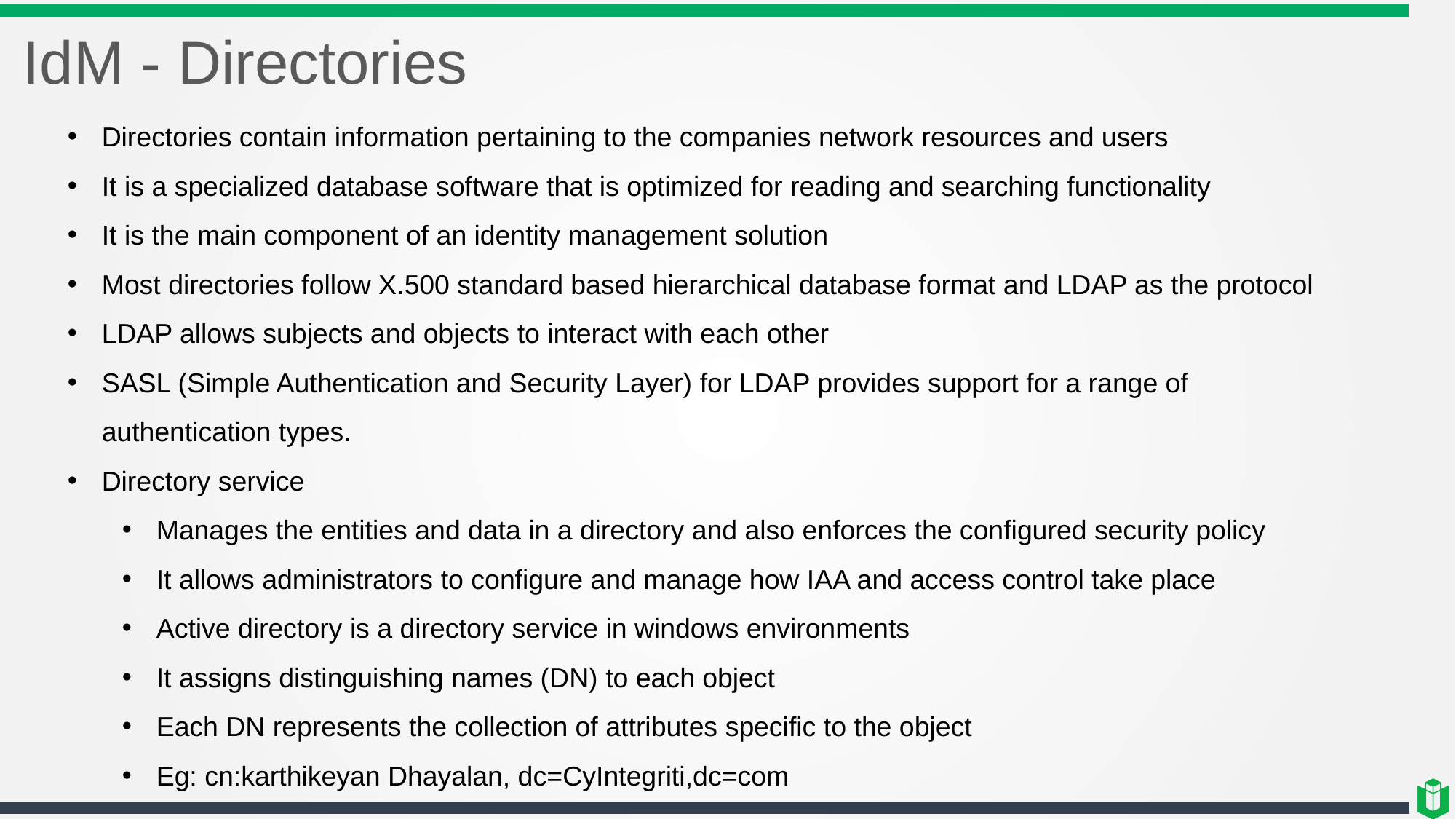

# IdM - Directories
Directories contain information pertaining to the companies network resources and users
It is a specialized database software that is optimized for reading and searching functionality
It is the main component of an identity management solution
Most directories follow X.500 standard based hierarchical database format and LDAP as the protocol
LDAP allows subjects and objects to interact with each other
SASL (Simple Authentication and Security Layer) for LDAP provides support for a range of authentication types.
Directory service
Manages the entities and data in a directory and also enforces the configured security policy
It allows administrators to configure and manage how IAA and access control take place
Active directory is a directory service in windows environments
It assigns distinguishing names (DN) to each object
Each DN represents the collection of attributes specific to the object
Eg: cn:karthikeyan Dhayalan, dc=CyIntegriti,dc=com